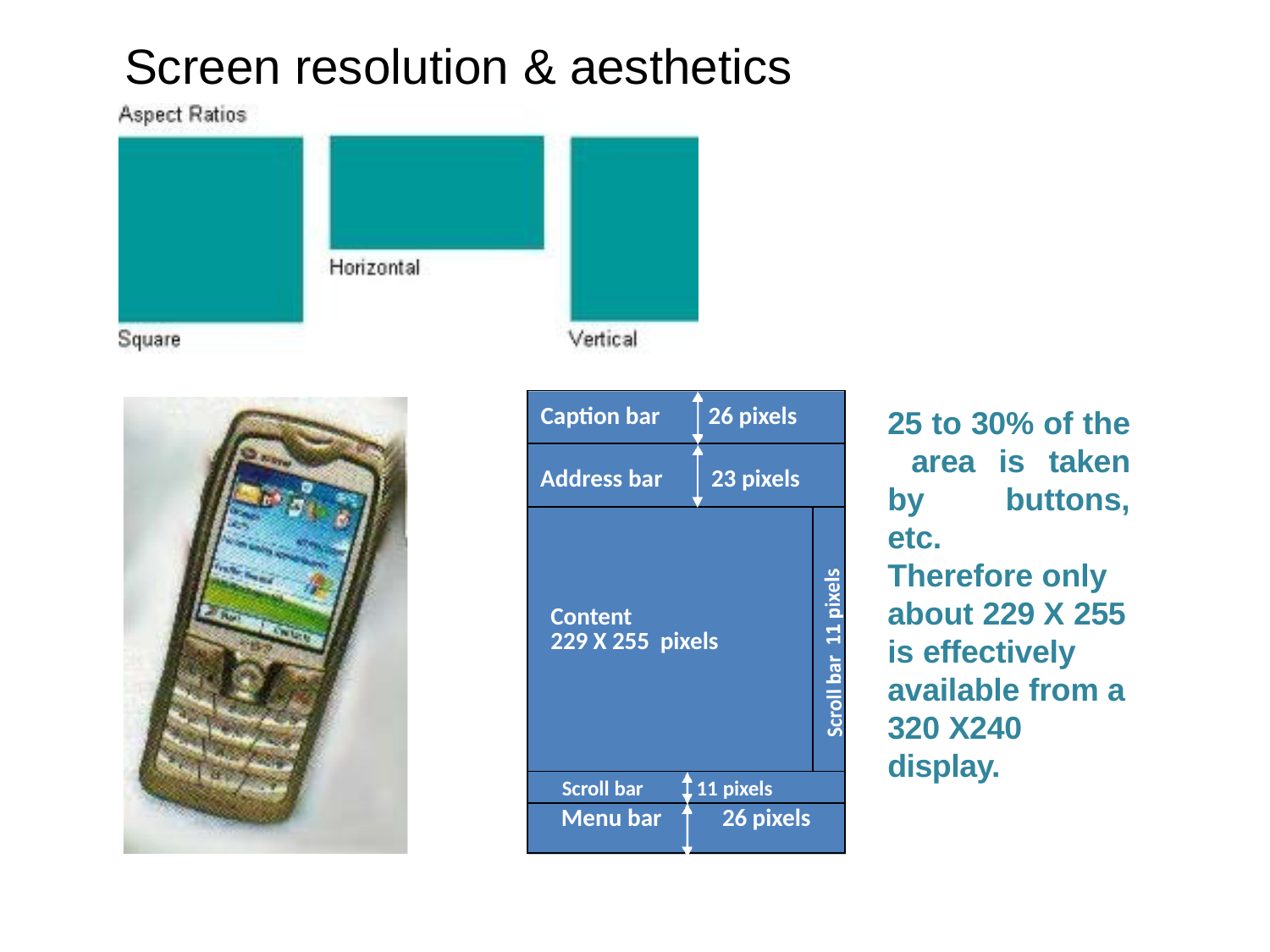

# Screen resolution & aesthetics

| Caption bar | 26 pixels |  |
| --- | --- | --- |
| Address bar | 23 pixels |  |
| Content 229 X 255 pixels |  |  |
| Scroll bar | 11 pixels |  |
| Menu bar 26 pixels |  |  |

25 to 30% of the  area is taken by  buttons, etc.
Therefore only  about 229 X 255  is effectively  available from a  320 X240
display.